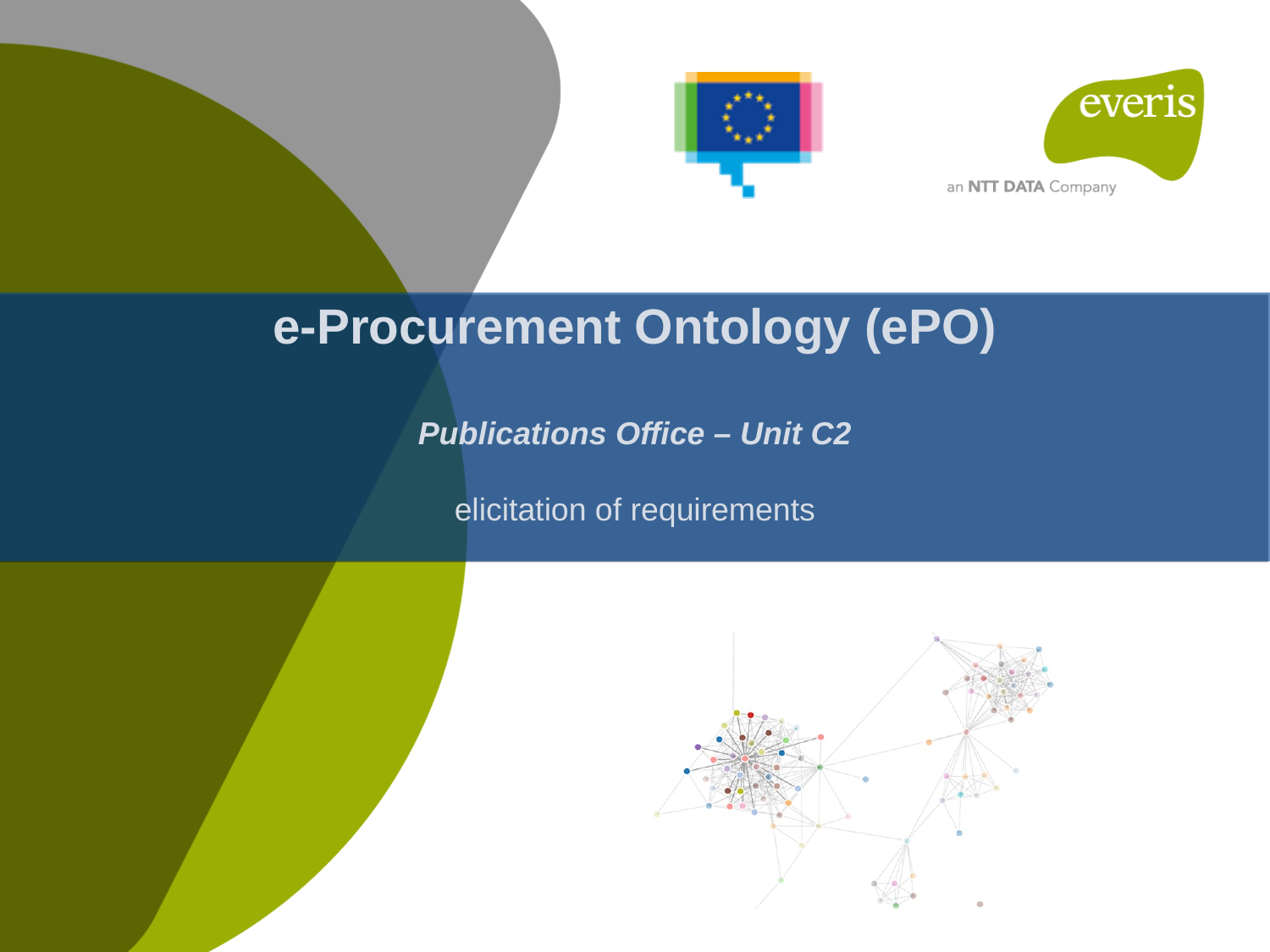

e-Procurement Ontology (ePO)

Publications Office – Unit C2

elicitation of requirements